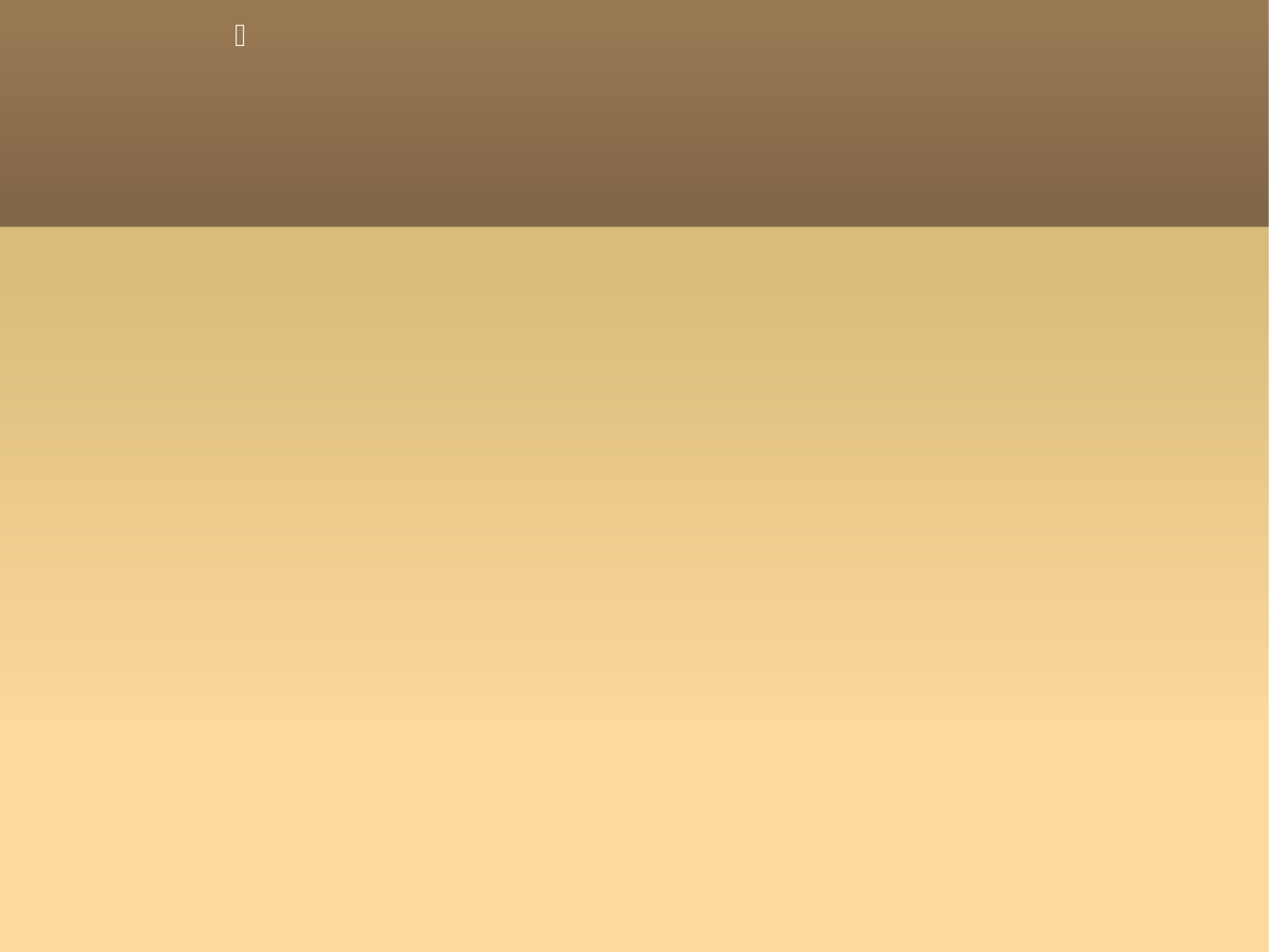

Message Passing Interface
Message Passing Interface (MPI, интерфейс передачи сообщений) — программный интерфейс (API) для передачи информации, который позволяет обмениваться сообщениями между процессами, выполняющими одну задачу.